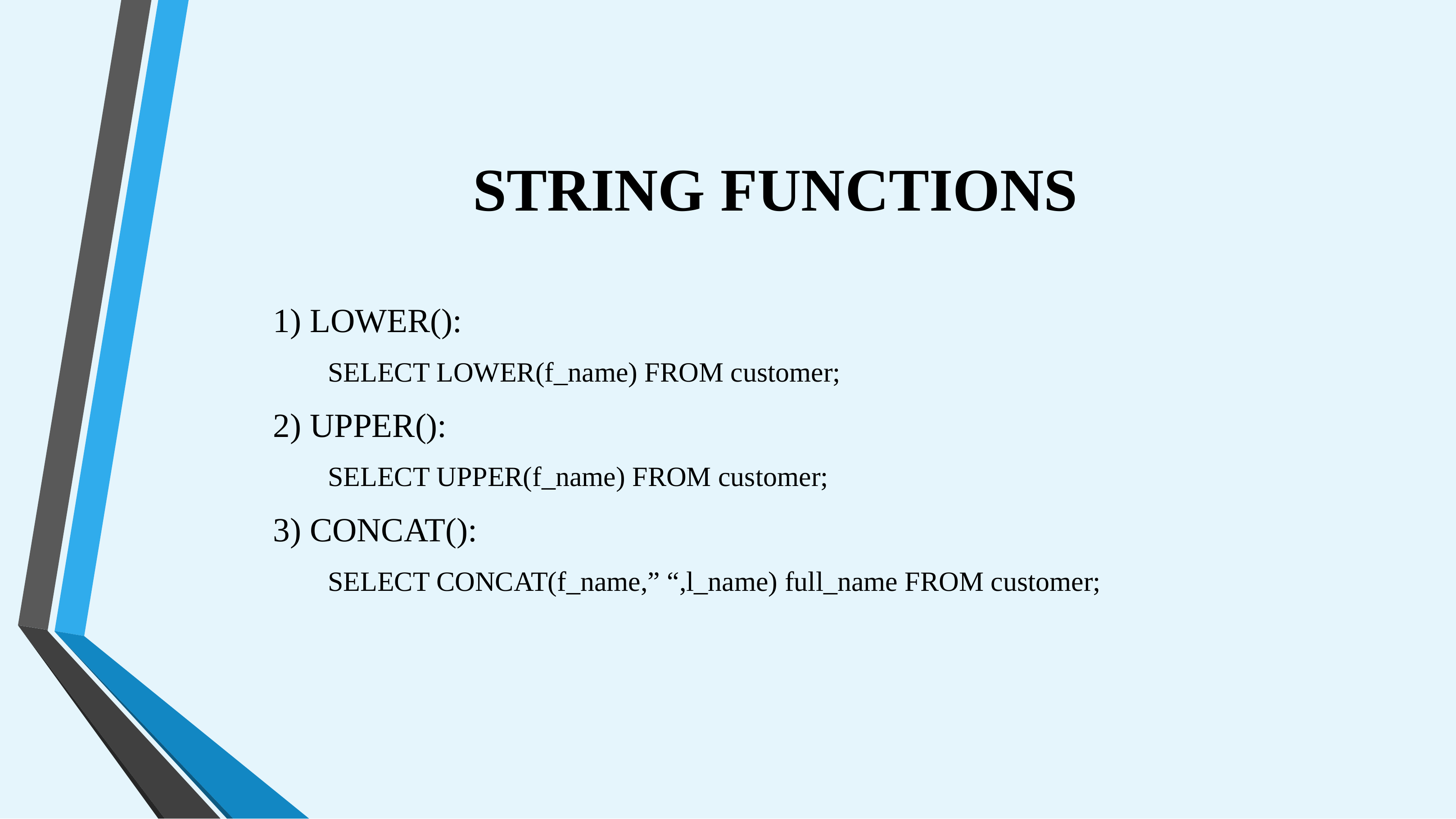

# STRING FUNCTIONS
1) LOWER():
SELECT LOWER(f_name) FROM customer;
2) UPPER():
SELECT UPPER(f_name) FROM customer;
3) CONCAT():
SELECT CONCAT(f_name,” “,l_name) full_name FROM customer;